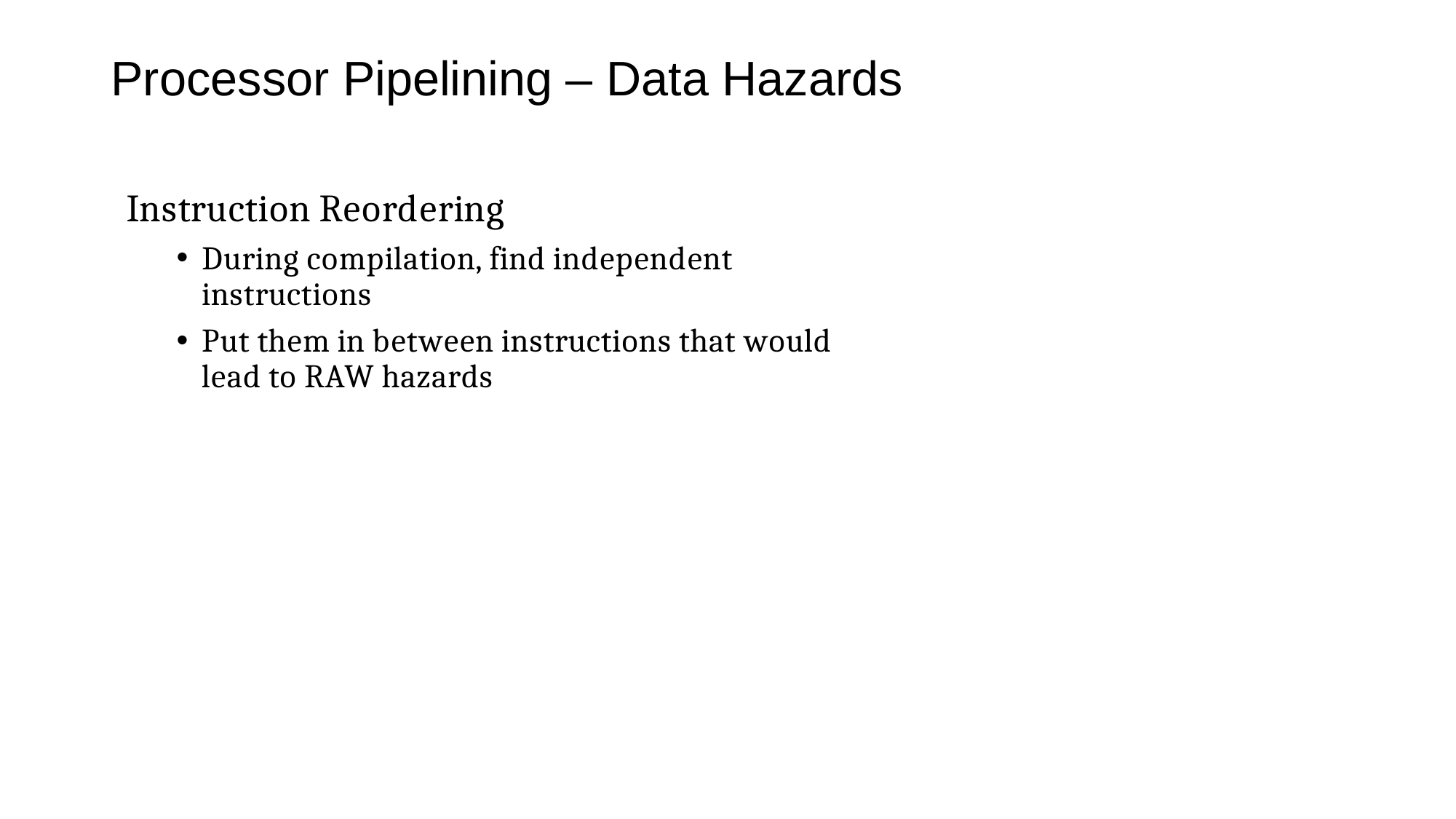

# Processor Pipelining – Data Hazards
Instruction Reordering
During compilation, find independent instructions
Put them in between instructions that would lead to RAW hazards